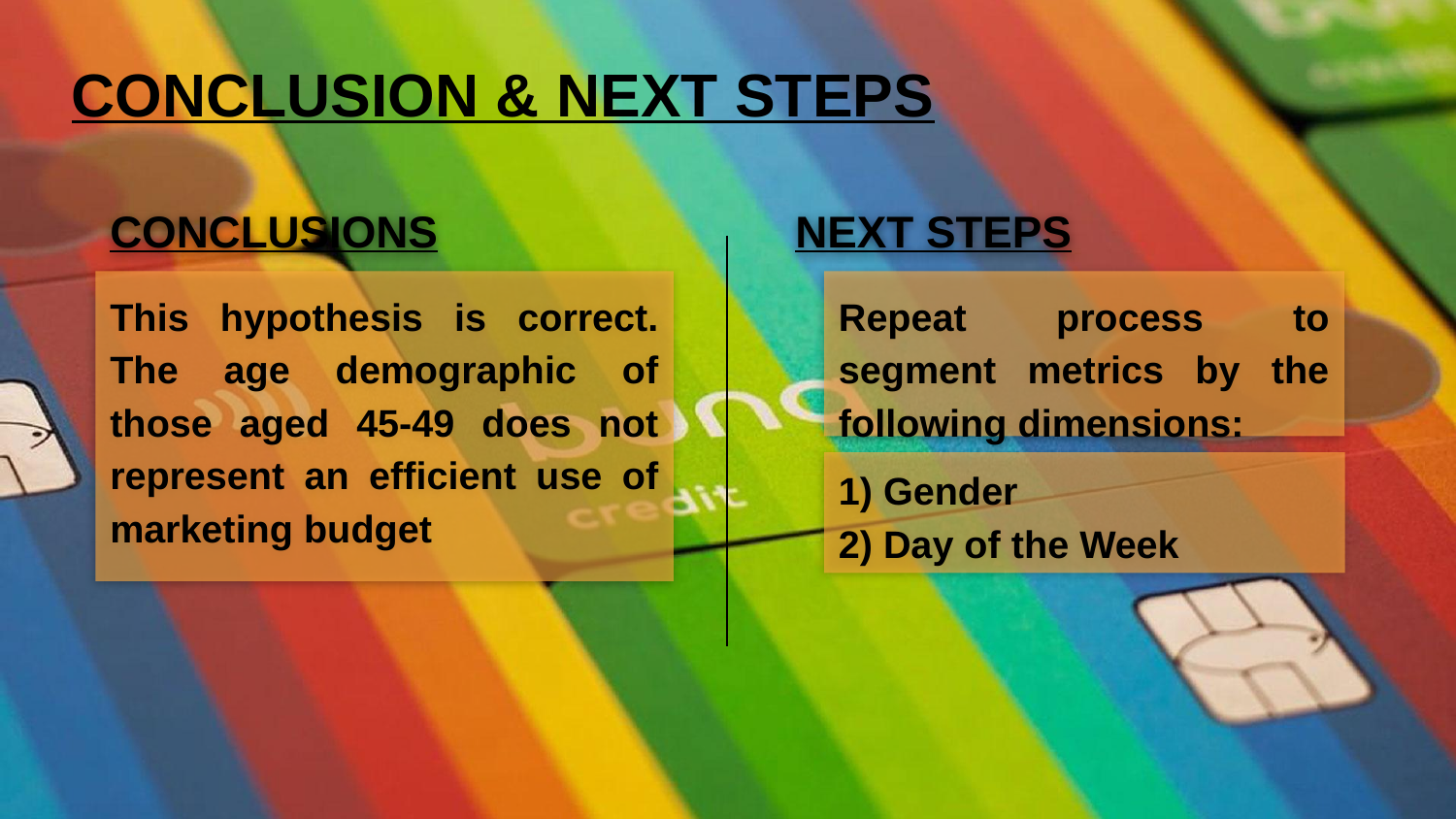

CONCLUSION & NEXT STEPS
CONCLUSIONS
# NEXT STEPS
This hypothesis is correct. The age demographic of those aged 45-49 does not represent an efficient use of marketing budget

Repeat process to segment metrics by the following dimensions:
1) Gender
2) Day of the Week